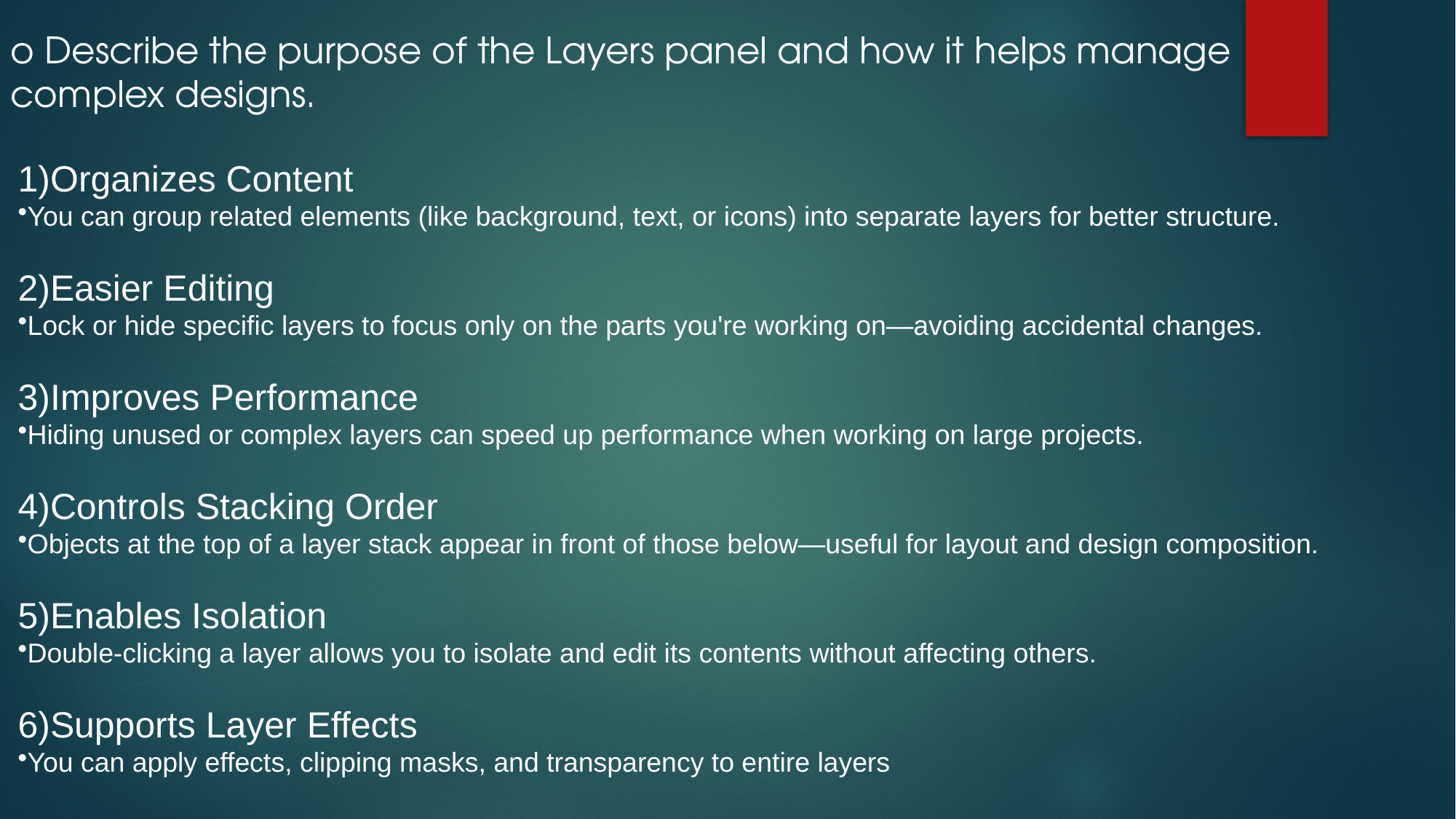

o Describe the purpose of the Layers panel and how it helps manage complex designs.

1)Organizes Content
You can group related elements (like background, text, or icons) into separate layers for better structure.

2)Easier Editing
Lock or hide specific layers to focus only on the parts you're working on—avoiding accidental changes.

3)Improves Performance
Hiding unused or complex layers can speed up performance when working on large projects.

4)Controls Stacking Order
Objects at the top of a layer stack appear in front of those below—useful for layout and design composition.

5)Enables Isolation
Double-clicking a layer allows you to isolate and edit its contents without affecting others.

6)Supports Layer Effects
You can apply effects, clipping masks, and transparency to entire layers